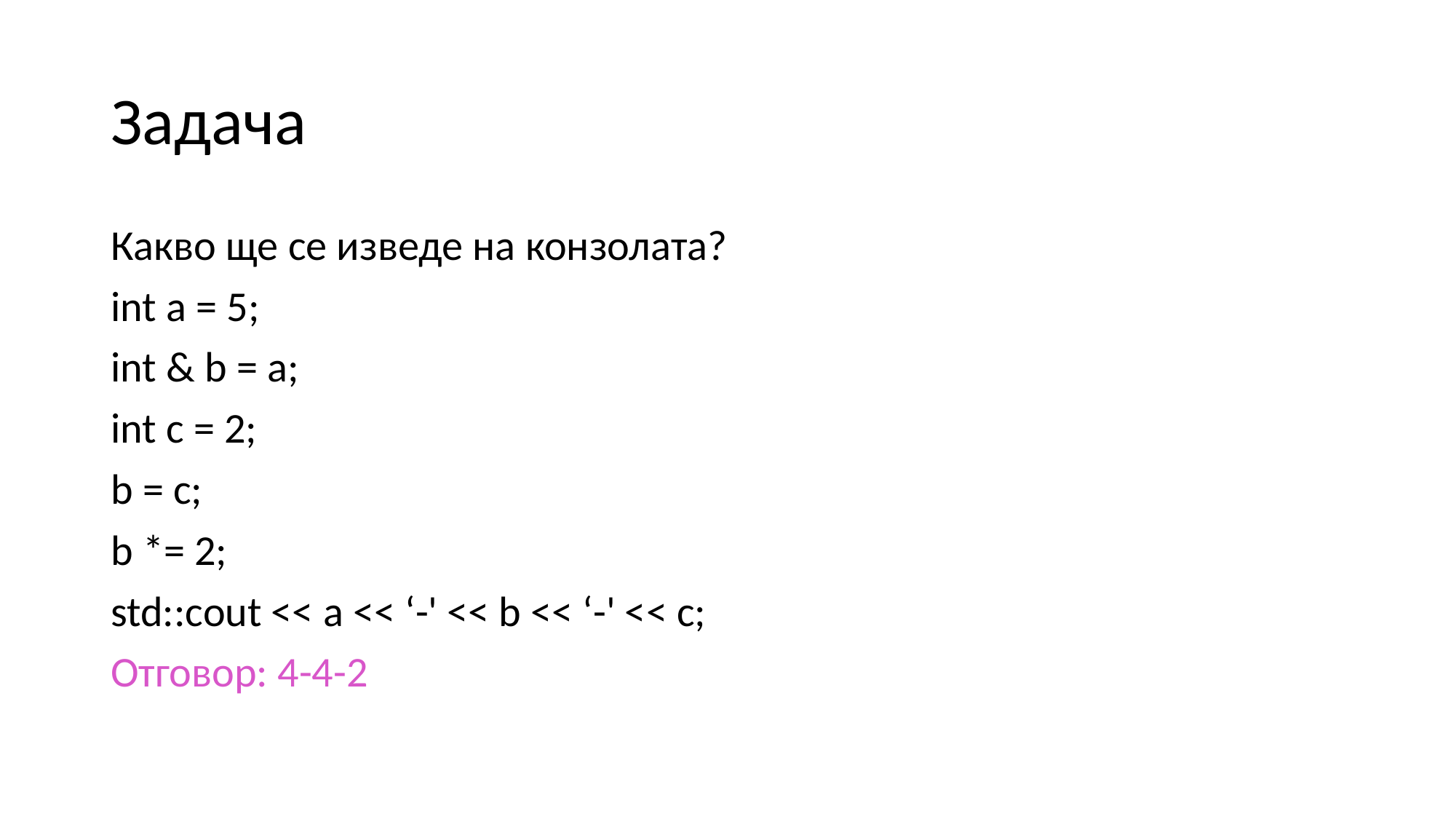

# Задача
Какво ще се изведе на конзолата?
int a = 5;
int & b = a;
int c = 2;
b = c;
b *= 2;
std::cout << a << ‘-' << b << ‘-' << c;
Отговор: 4-4-2